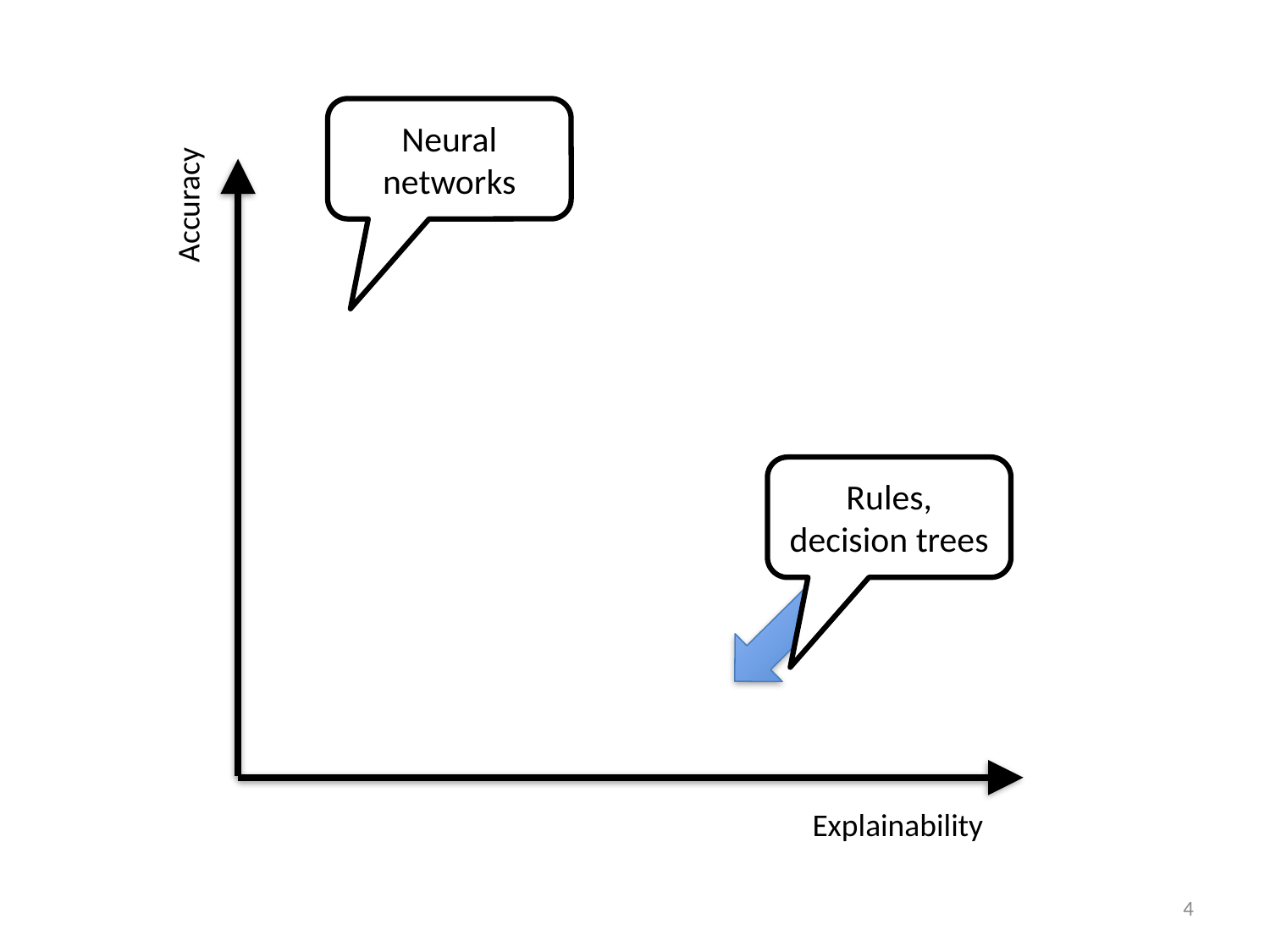

Neural networks
Accuracy
Rules, decision trees

Explainability
4